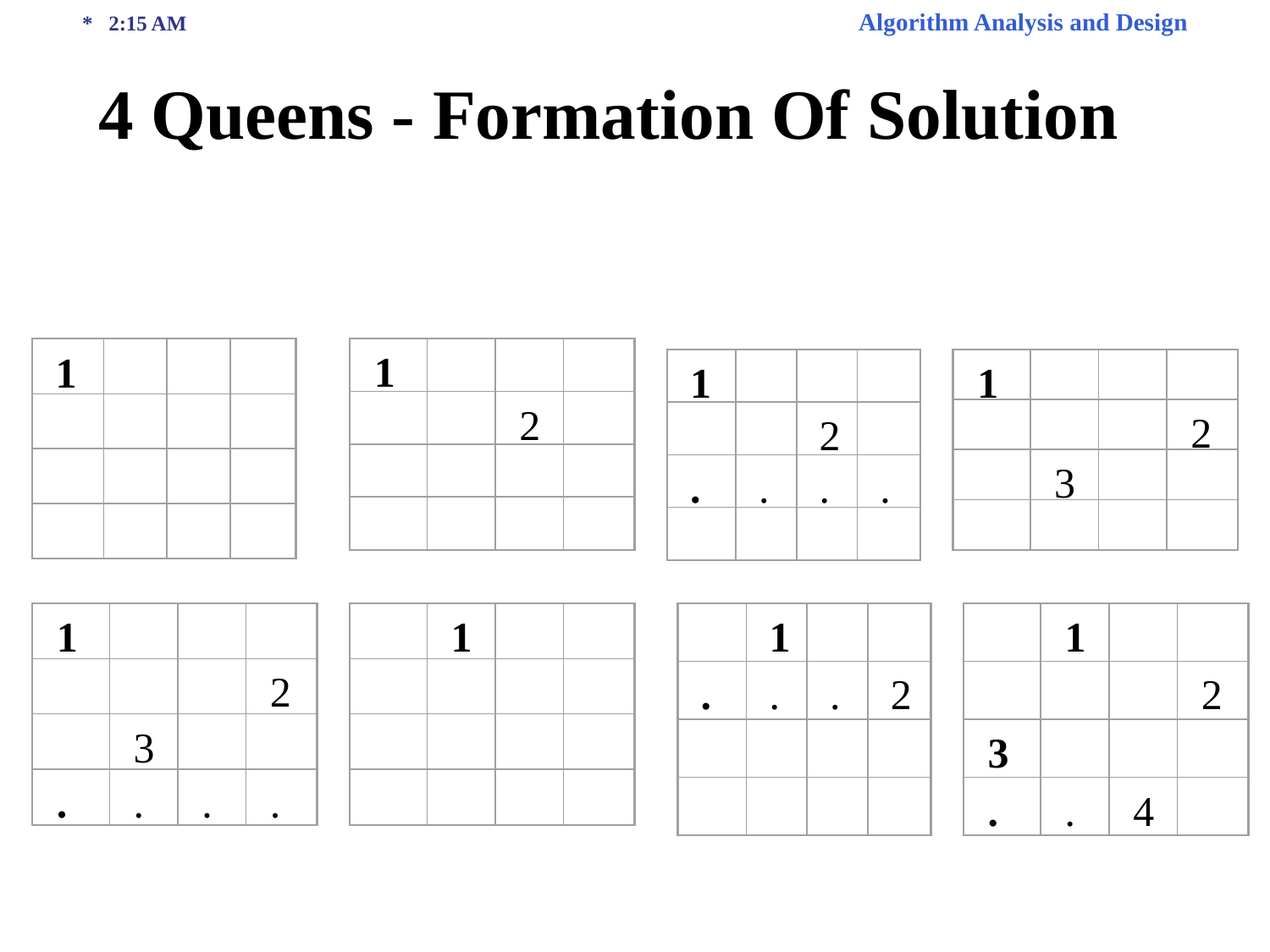

*   2:15 AM                                                                                                                               Algorithm Analysis and Design
4 Queens - Formation Of Solution

1

1

2

1

2

.

.

.

.

1

2

3

1

2

3

.

.

.

.

1

1

.

.

.

2

1

2

3

.

.

4